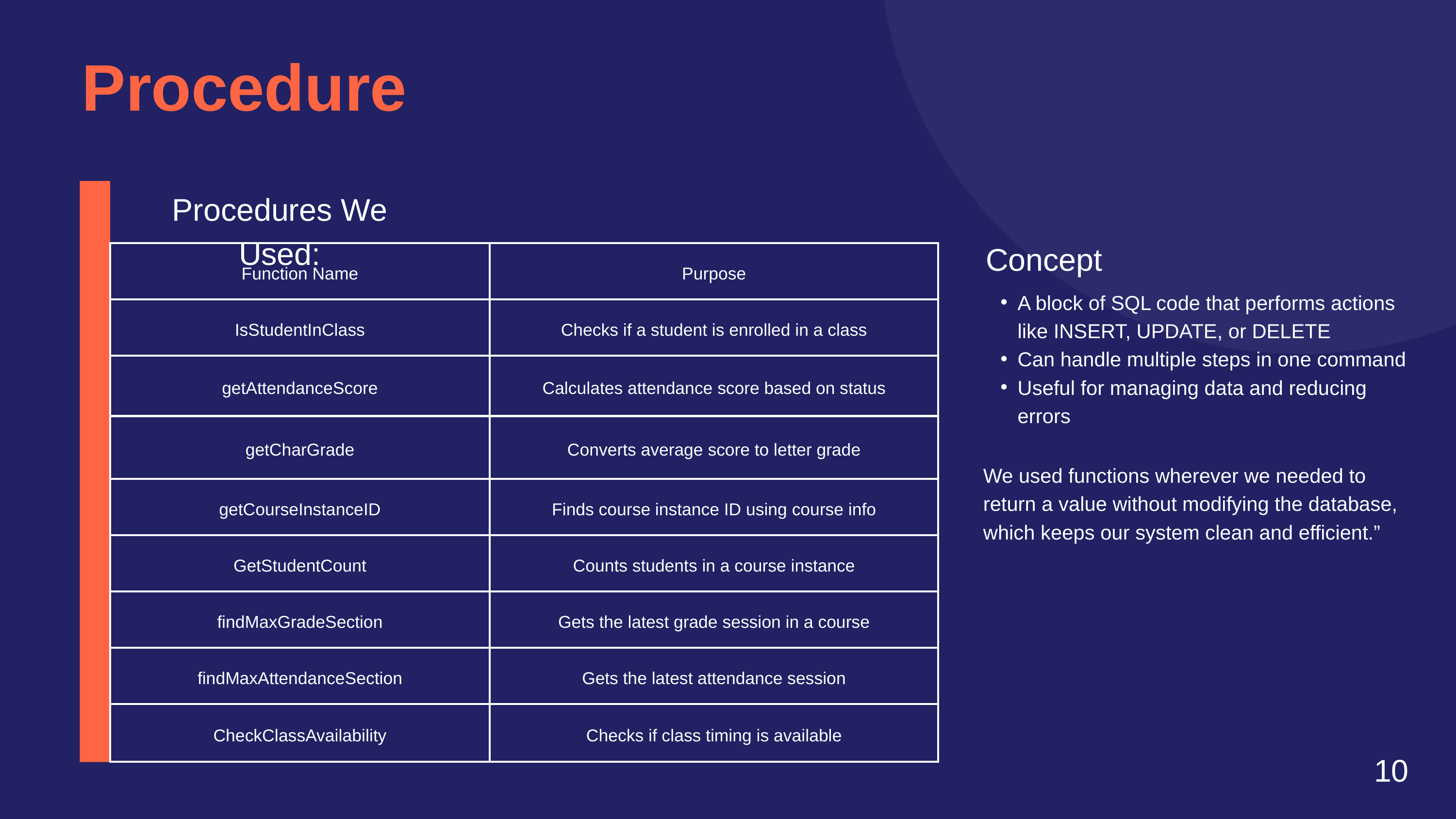

Procedure

Procedures We Used:
Concept
| Function Name | Purpose |
| --- | --- |
| IsStudentInClass | Checks if a student is enrolled in a class |
| getAttendanceScore | Calculates attendance score based on status |
| getCharGrade | Converts average score to letter grade |
| getCourseInstanceID | Finds course instance ID using course info |
| GetStudentCount | Counts students in a course instance |
| findMaxGradeSection | Gets the latest grade session in a course |
| findMaxAttendanceSection | Gets the latest attendance session |
| CheckClassAvailability | Checks if class timing is available |
A block of SQL code that performs actions like INSERT, UPDATE, or DELETE
Can handle multiple steps in one command
Useful for managing data and reducing errors
We used functions wherever we needed to return a value without modifying the database, which keeps our system clean and efficient.”
10